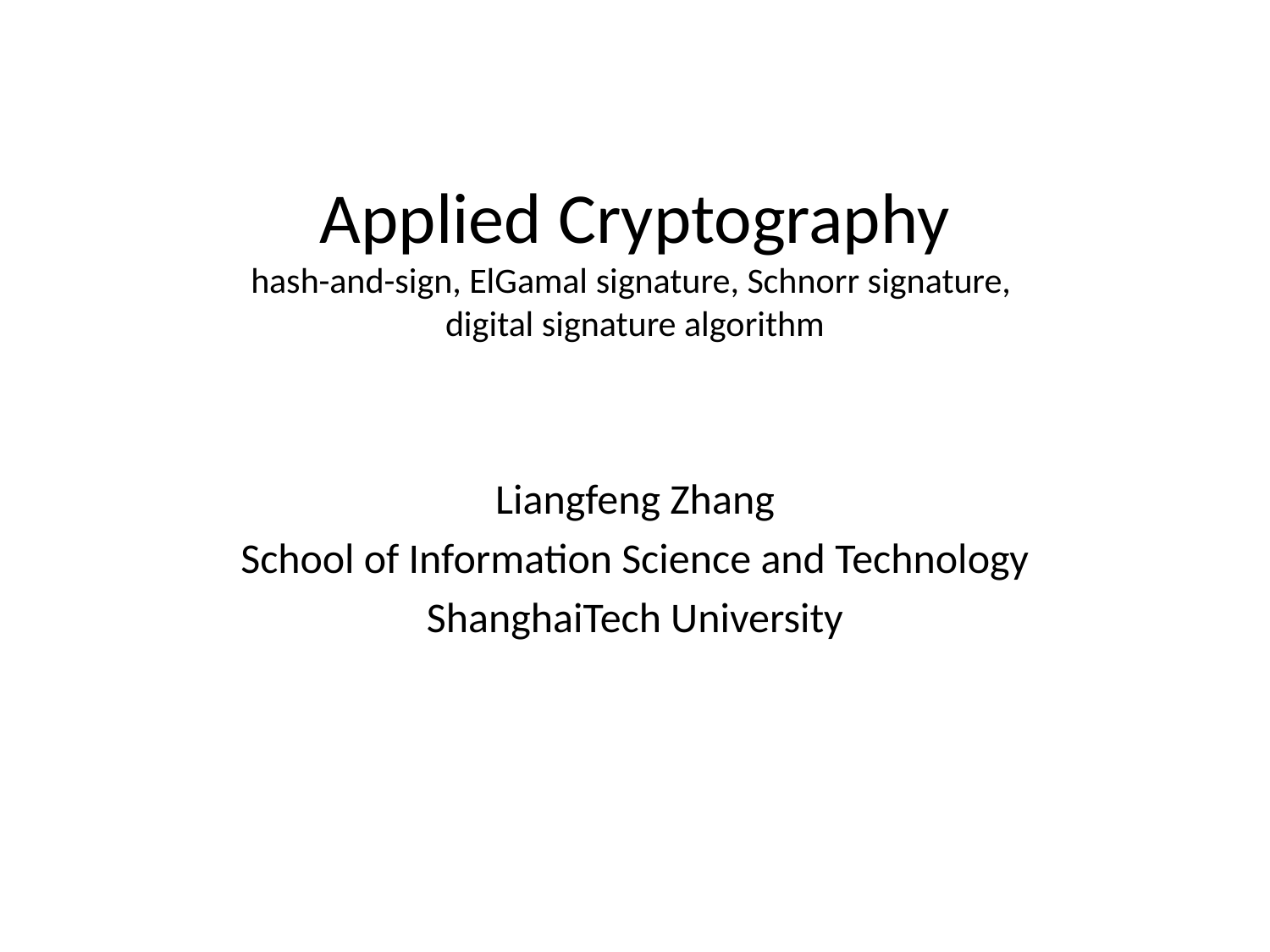

# Applied Cryptography hash-and-sign, ElGamal signature, Schnorr signature, digital signature algorithm
Liangfeng Zhang
School of Information Science and Technology
ShanghaiTech University